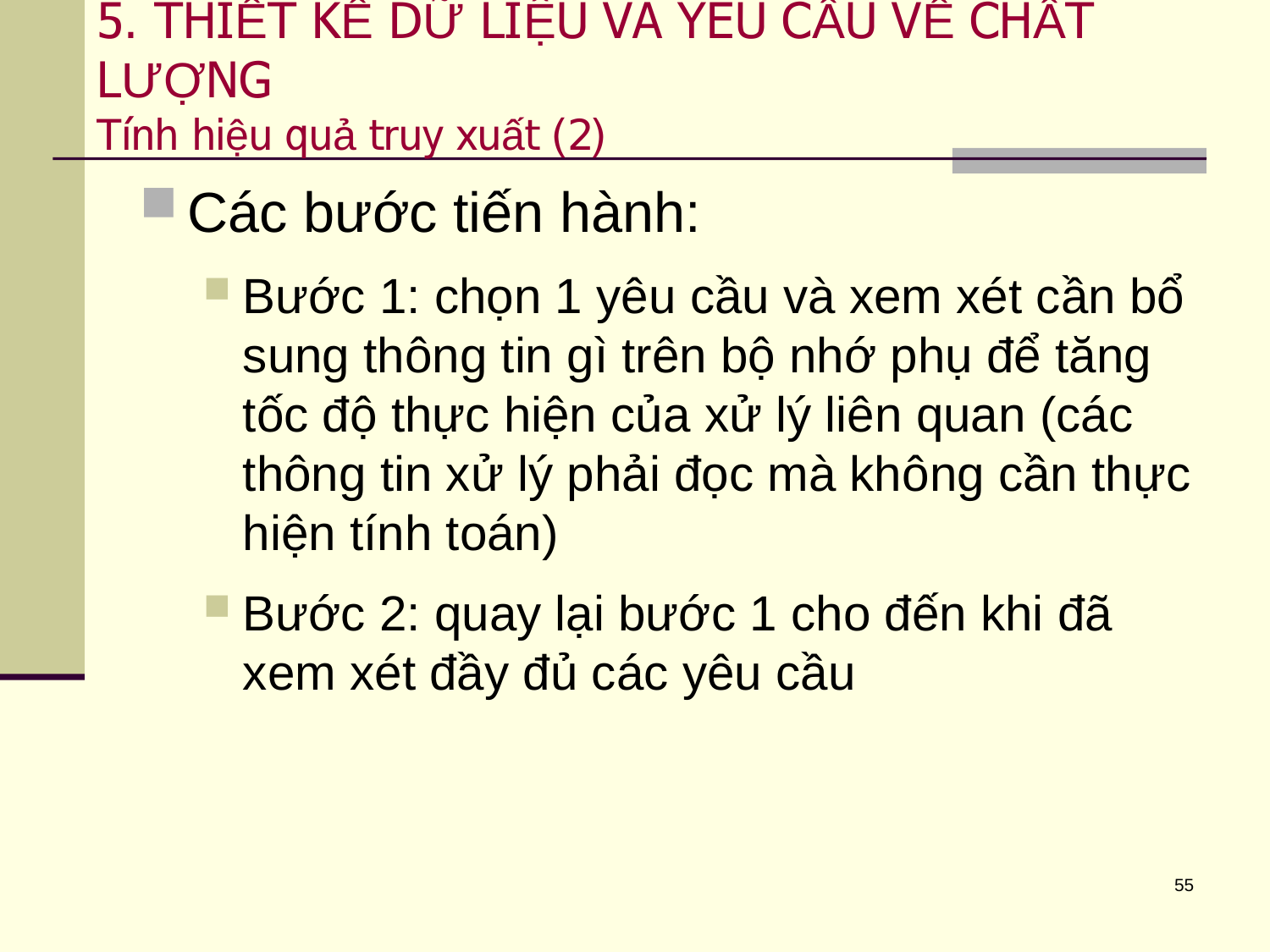

# 5. THIẾT KẾ DỮ LIỆU VÀ YÊU CẦU VỀ CHẤT LƯỢNG Tính hiệu quả truy xuất (2)
Các bước tiến hành:
Bước 1: chọn 1 yêu cầu và xem xét cần bổ sung thông tin gì trên bộ nhớ phụ để tăng tốc độ thực hiện của xử lý liên quan (các thông tin xử lý phải đọc mà không cần thực hiện tính toán)
Bước 2: quay lại bước 1 cho đến khi đã xem xét đầy đủ các yêu cầu
55